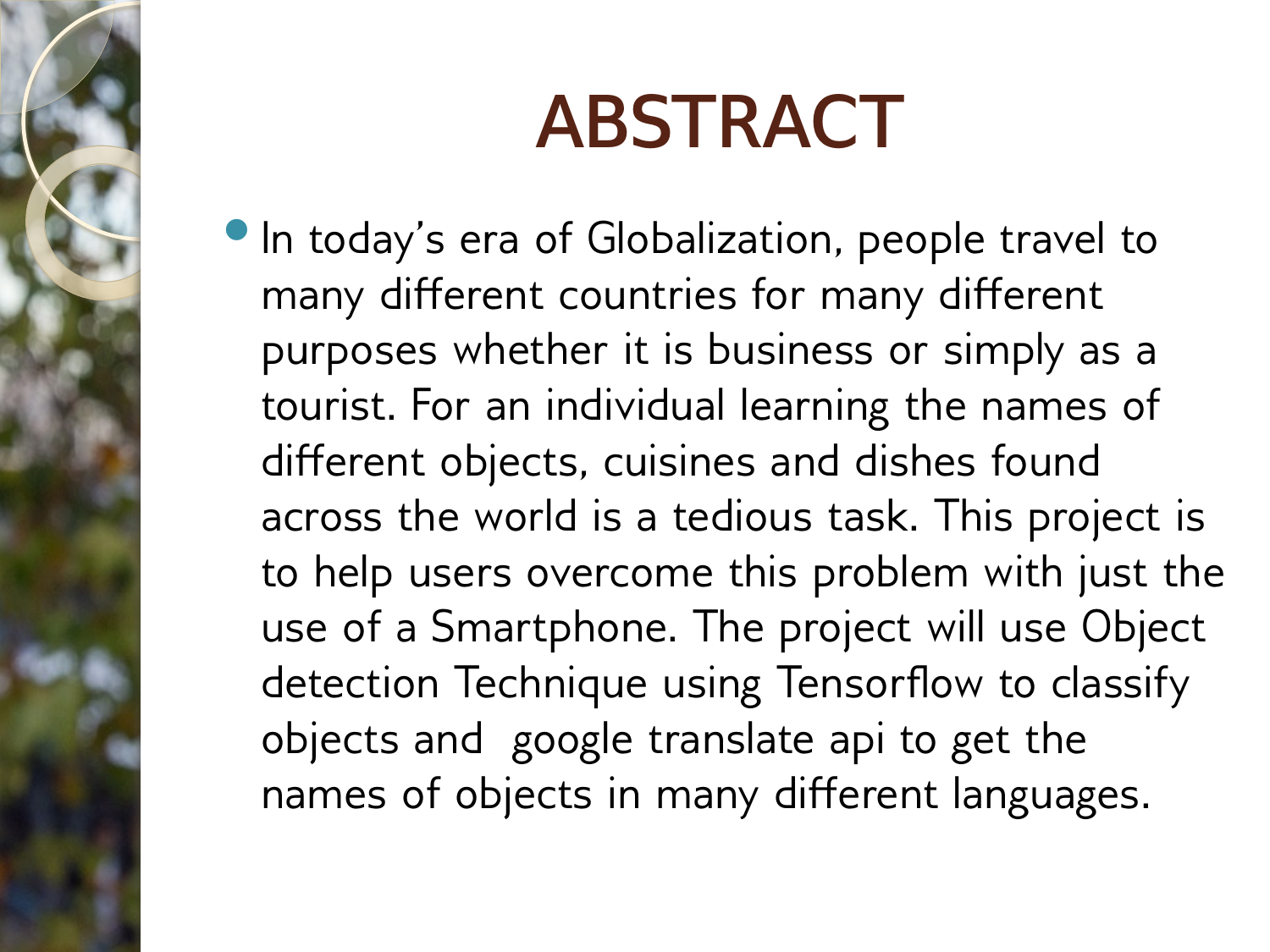

# ABSTRACT
In today’s era of Globalization, people travel to many different countries for many different purposes whether it is business or simply as a tourist. For an individual learning the names of different objects, cuisines and dishes found across the world is a tedious task. This project is to help users overcome this problem with just the use of a Smartphone. The project will use Object detection Technique using Tensorflow to classify objects and  google translate api to get the names of objects in many different languages.